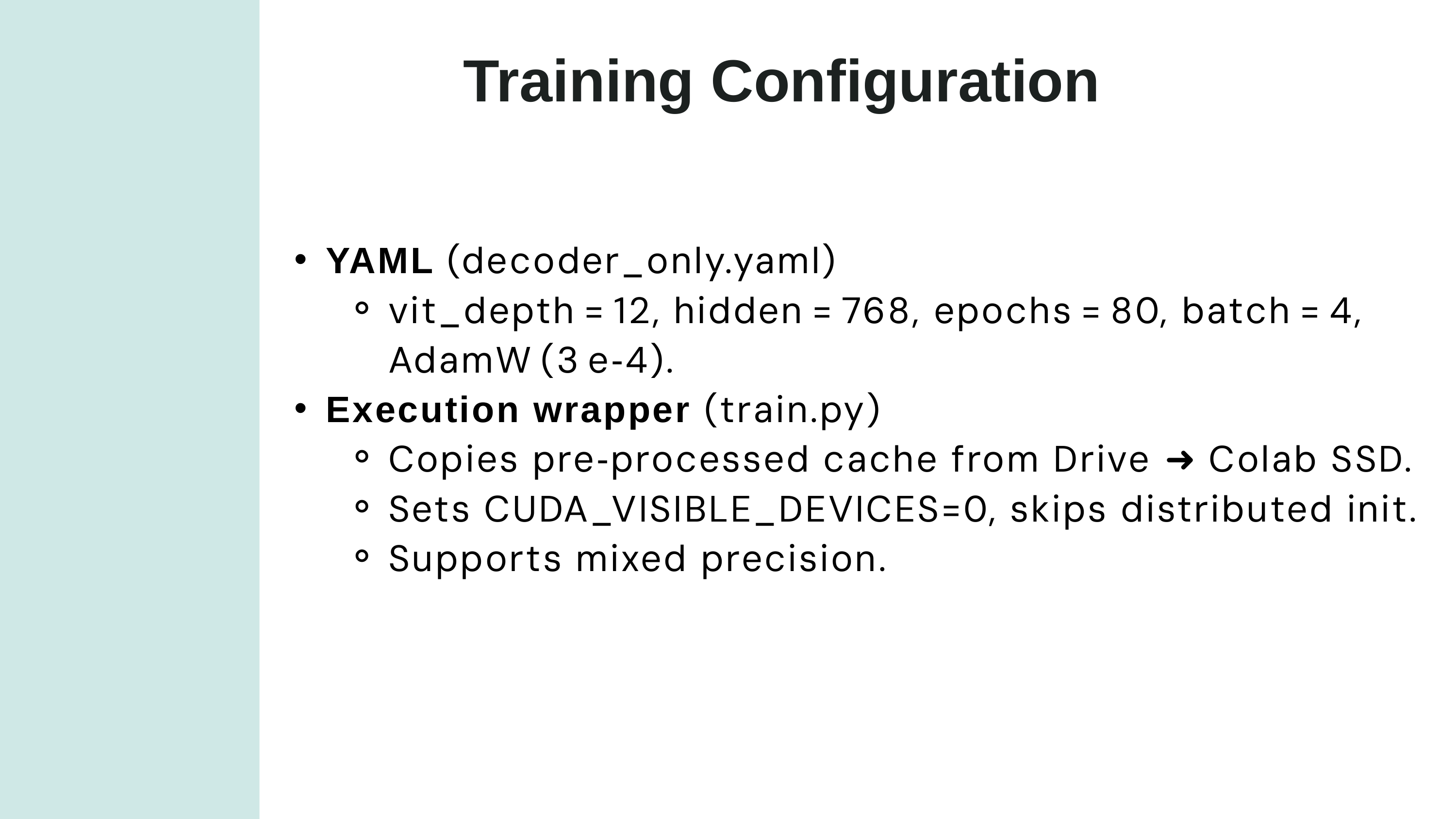

Training Configuration
YAML (decoder_only.yaml)
vit_depth = 12, hidden = 768, epochs = 80, batch = 4, AdamW (3 e‑4).
Execution wrapper (train.py)
Copies pre‑processed cache from Drive ➜ Colab SSD.
Sets CUDA_VISIBLE_DEVICES=0, skips distributed init.
Supports mixed precision.